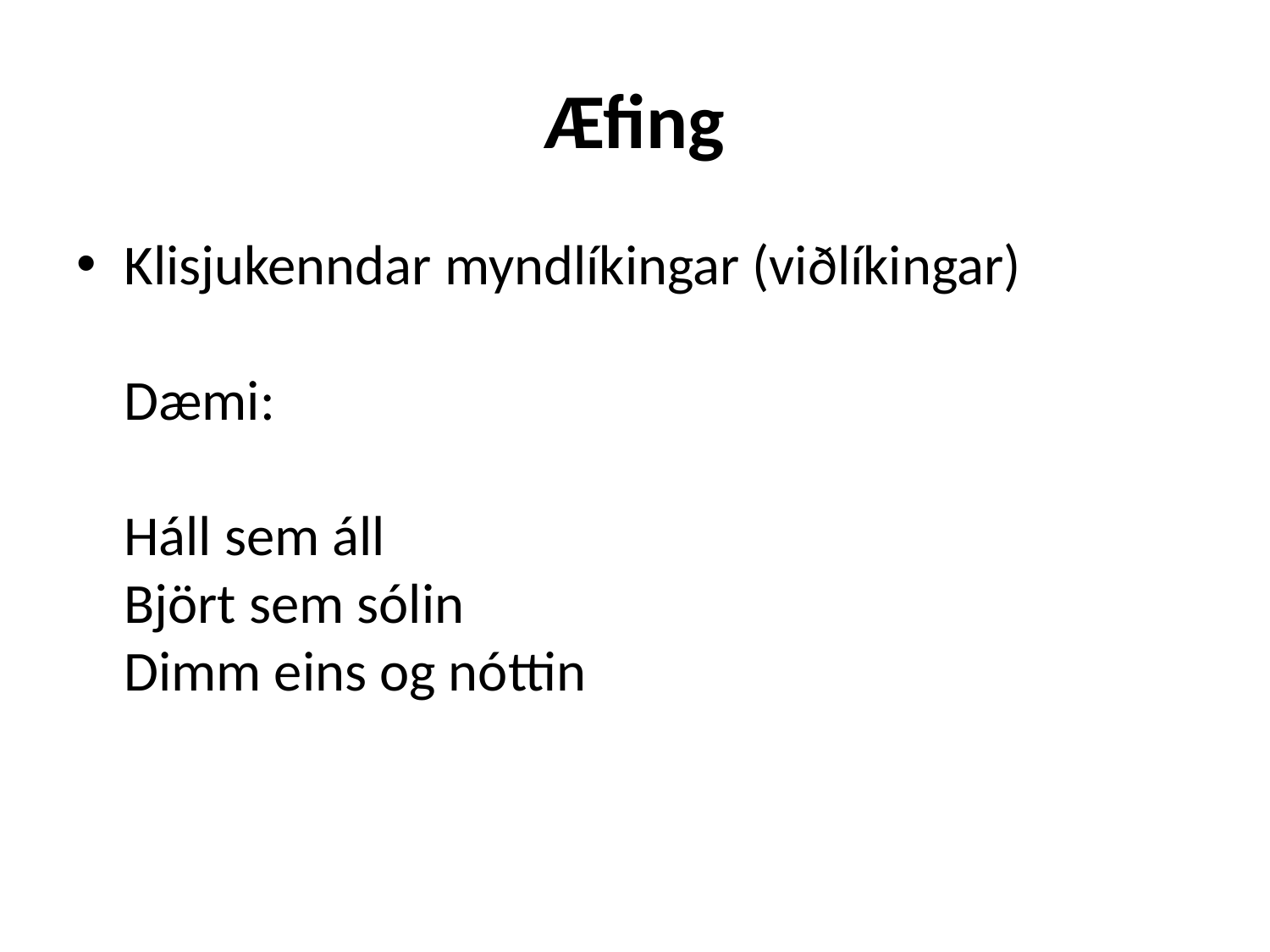

# Æfing
Klisjukenndar myndlíkingar (viðlíkingar)
Dæmi:
Háll sem áll
Björt sem sólin
Dimm eins og nóttin